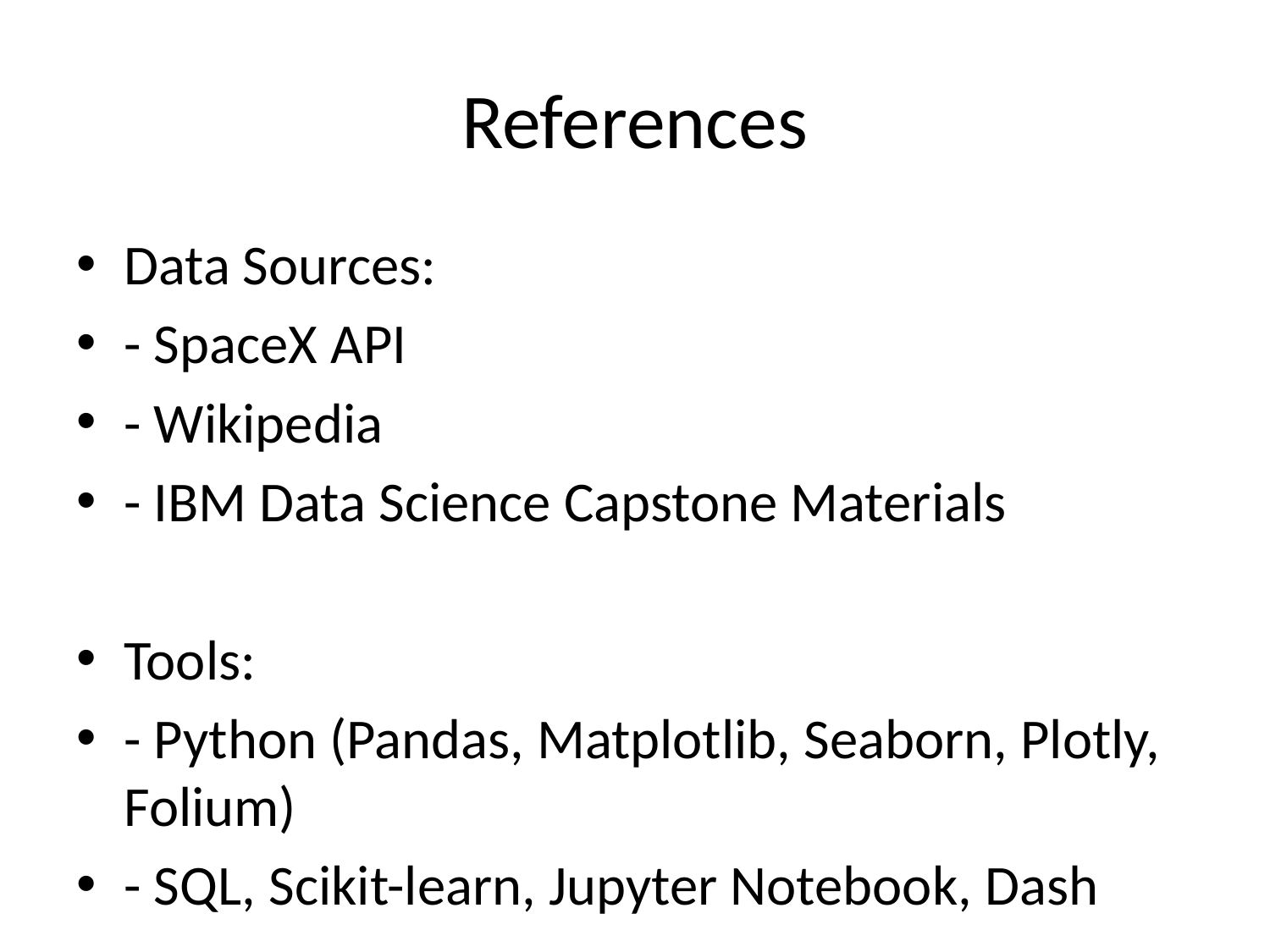

# References
Data Sources:
- SpaceX API
- Wikipedia
- IBM Data Science Capstone Materials

Tools:
- Python (Pandas, Matplotlib, Seaborn, Plotly, Folium)
- SQL, Scikit-learn, Jupyter Notebook, Dash